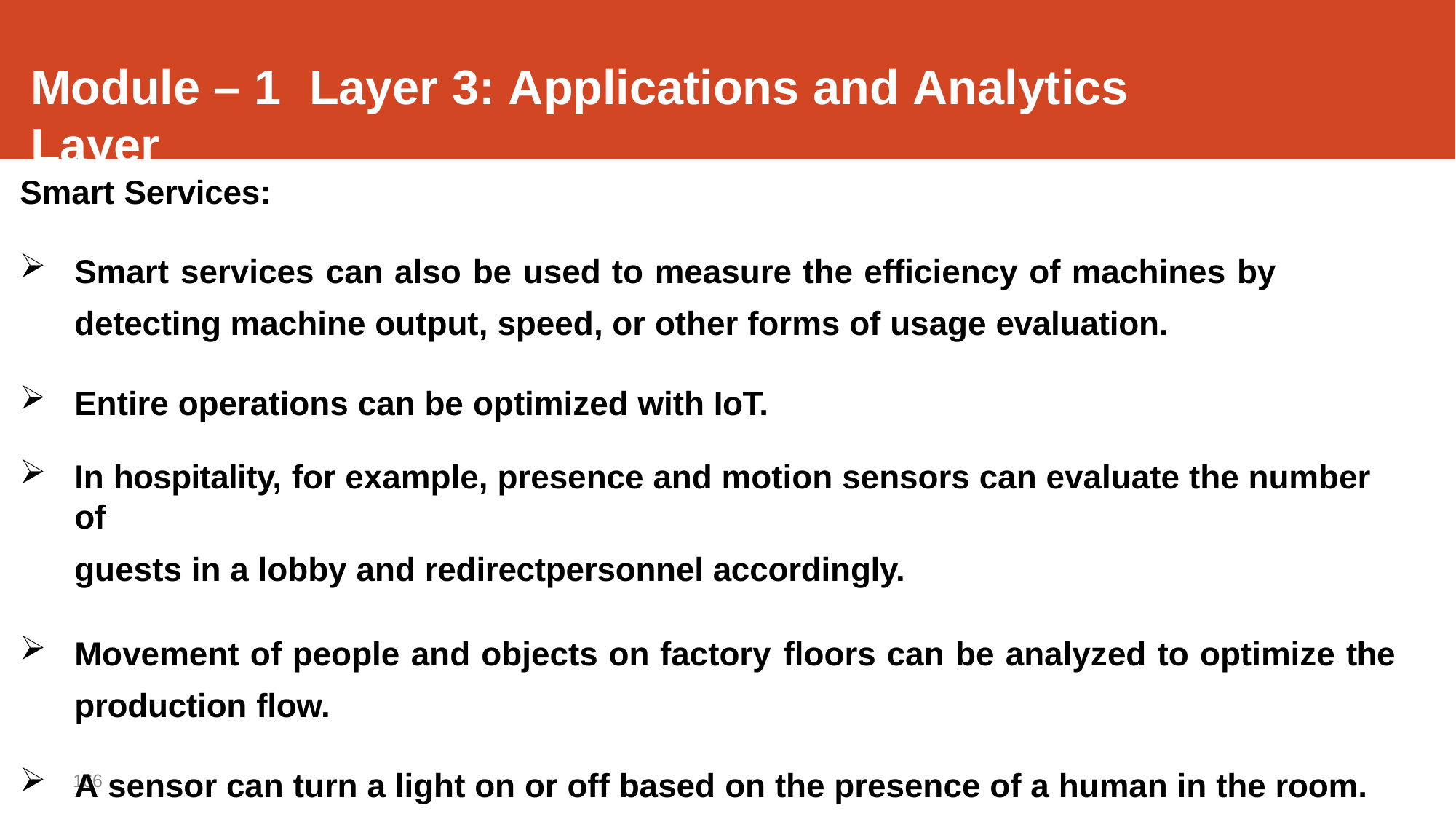

# Module – 1	Layer 3: Applications and Analytics Layer
Smart Services:
Smart services can also be used to measure the efficiency of machines by detecting machine output, speed, or other forms of usage evaluation.
Entire operations can be optimized with IoT.
In hospitality, for example, presence and motion sensors can evaluate the number of
guests in a lobby and redirectpersonnel accordingly.
Movement of people and objects on factory floors can be analyzed to optimize the production flow.
A sensor can turn a light on or off based on the presence of a human in the room.
166